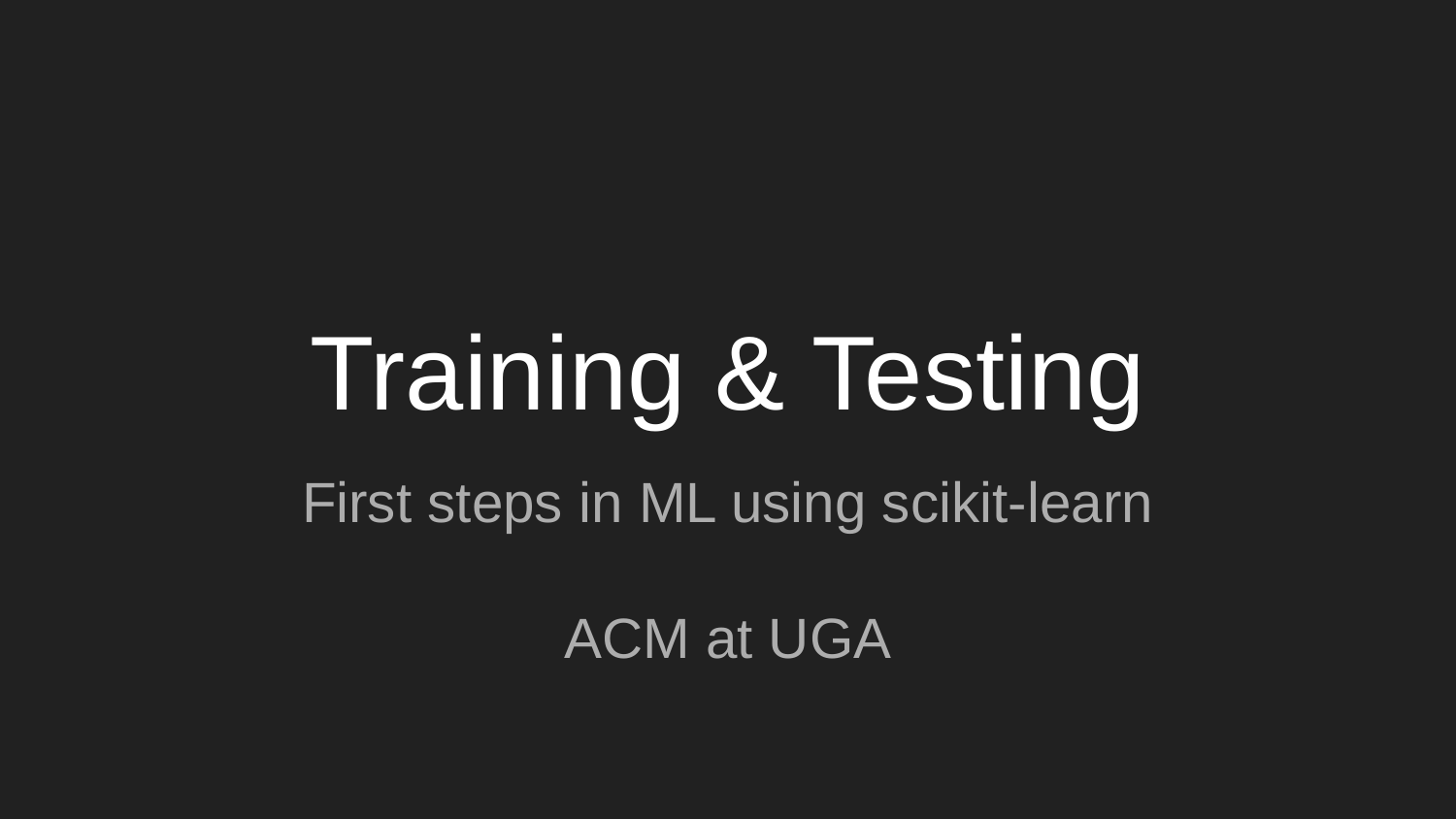

# Training & Testing
First steps in ML using scikit-learn

ACM at UGA